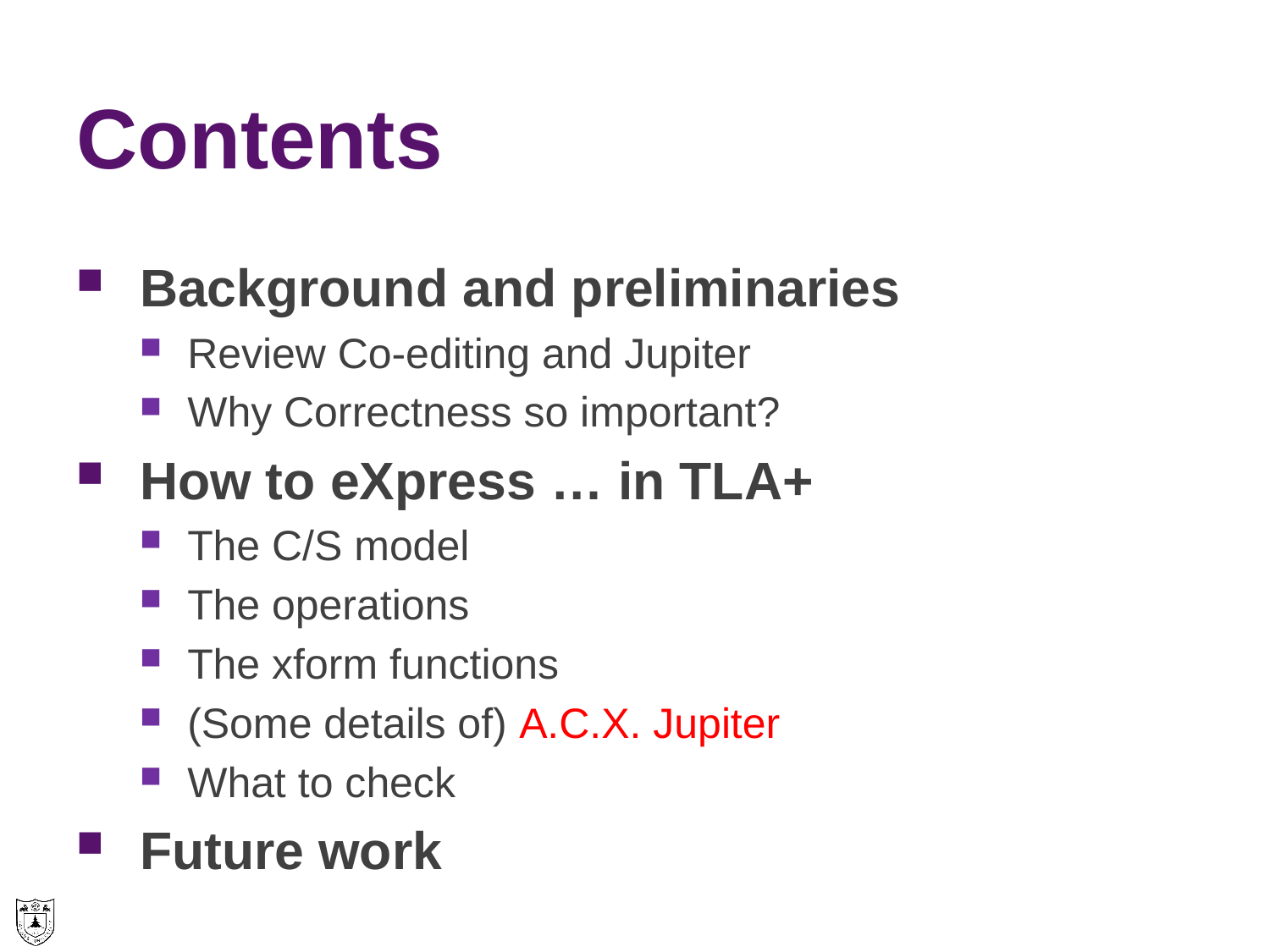

# Contents
Background and preliminaries
Review Co-editing and Jupiter
Why Correctness so important?
How to eXpress … in TLA+
The C/S model
The operations
The xform functions
(Some details of) A.C.X. Jupiter
What to check
Future work